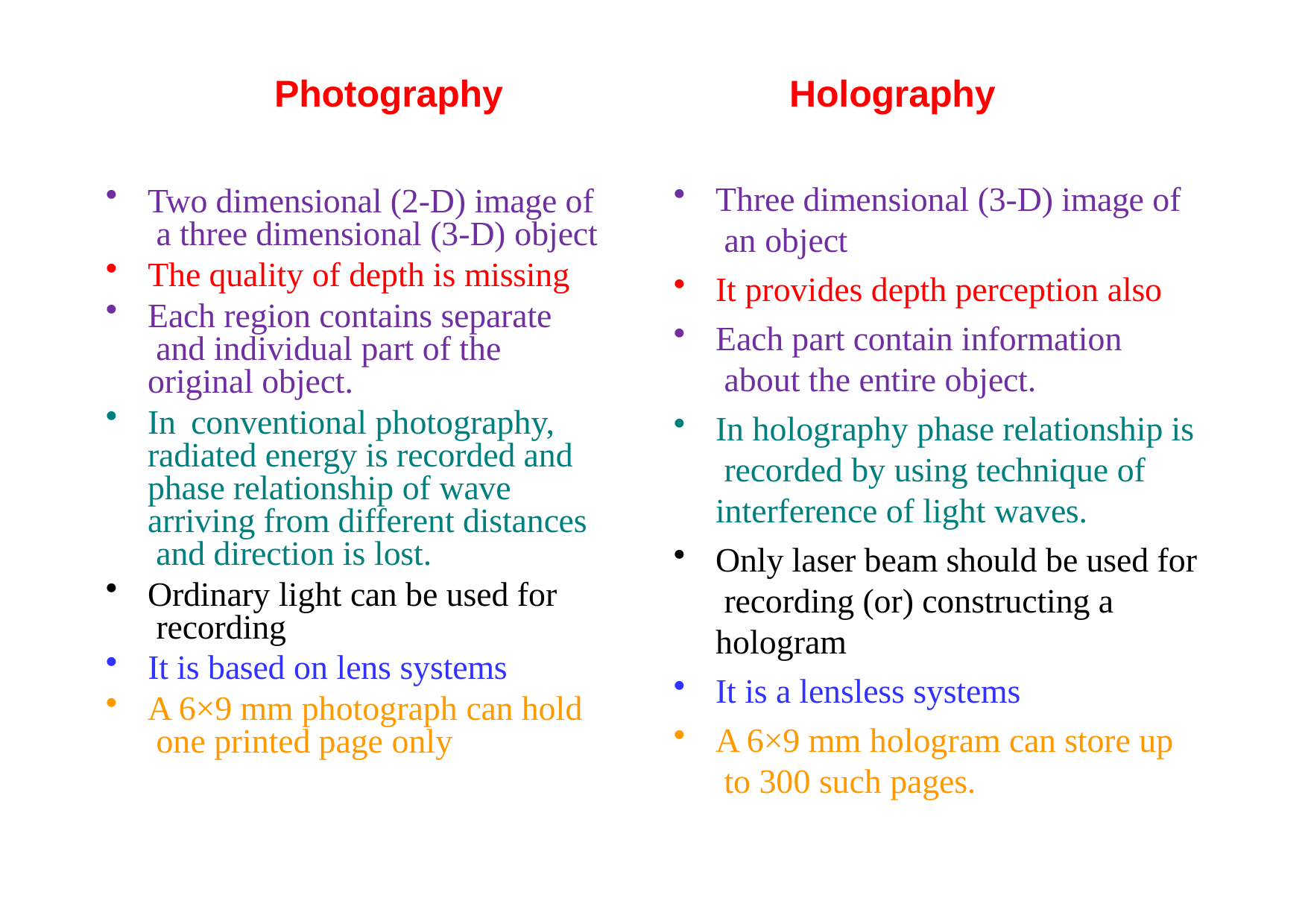

# Photography
Holography
Three dimensional (3-D) image of  an object
It provides depth perception also
Each part contain information  about the entire object.
In holography phase relationship is  recorded by using technique of  interference of light waves.
Only laser beam should be used for  recording (or) constructing a  hologram
It is a lensless systems
A 6×9 mm hologram can store up  to 300 such pages.
Two dimensional (2-D) image of  a three dimensional (3-D) object
The quality of depth is missing
Each region contains separate  and individual part of the  original object.
In	conventional photography,  radiated energy is recorded and  phase relationship of wave  arriving from different distances  and direction is lost.
Ordinary light can be used for  recording
It is based on lens systems
A 6×9 mm photograph can hold  one printed page only